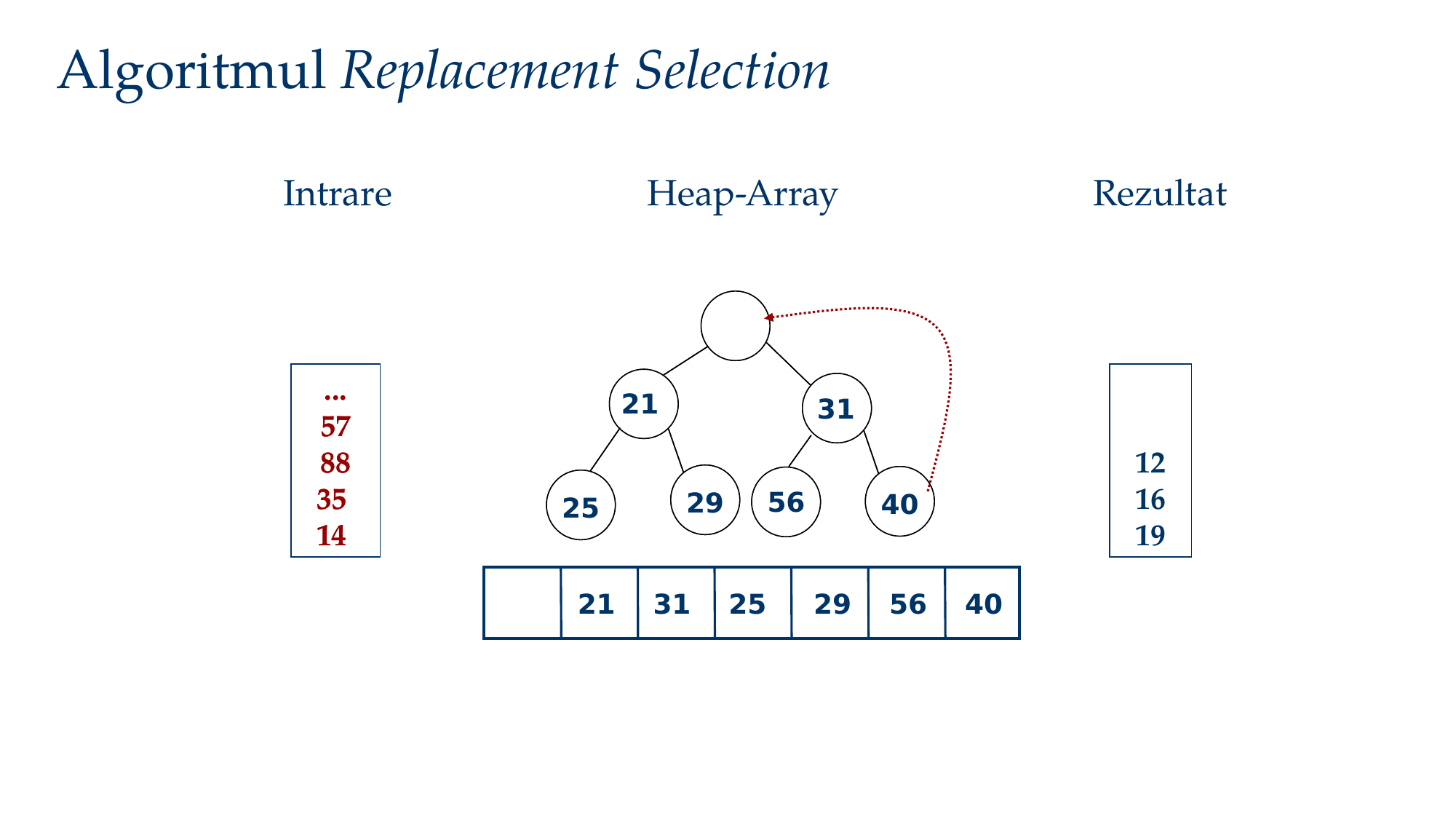

Algoritmul Replacement Selection
Intrare                            Heap-Array                            Rezultat

19

...
57
88
35
14

12
16

21
31

56
29
40
25

19    21    31    25     29    56    40

...
57
88
35
14

12
16
19

21
31

56
29
40
25

       21    31    25     29    56    40